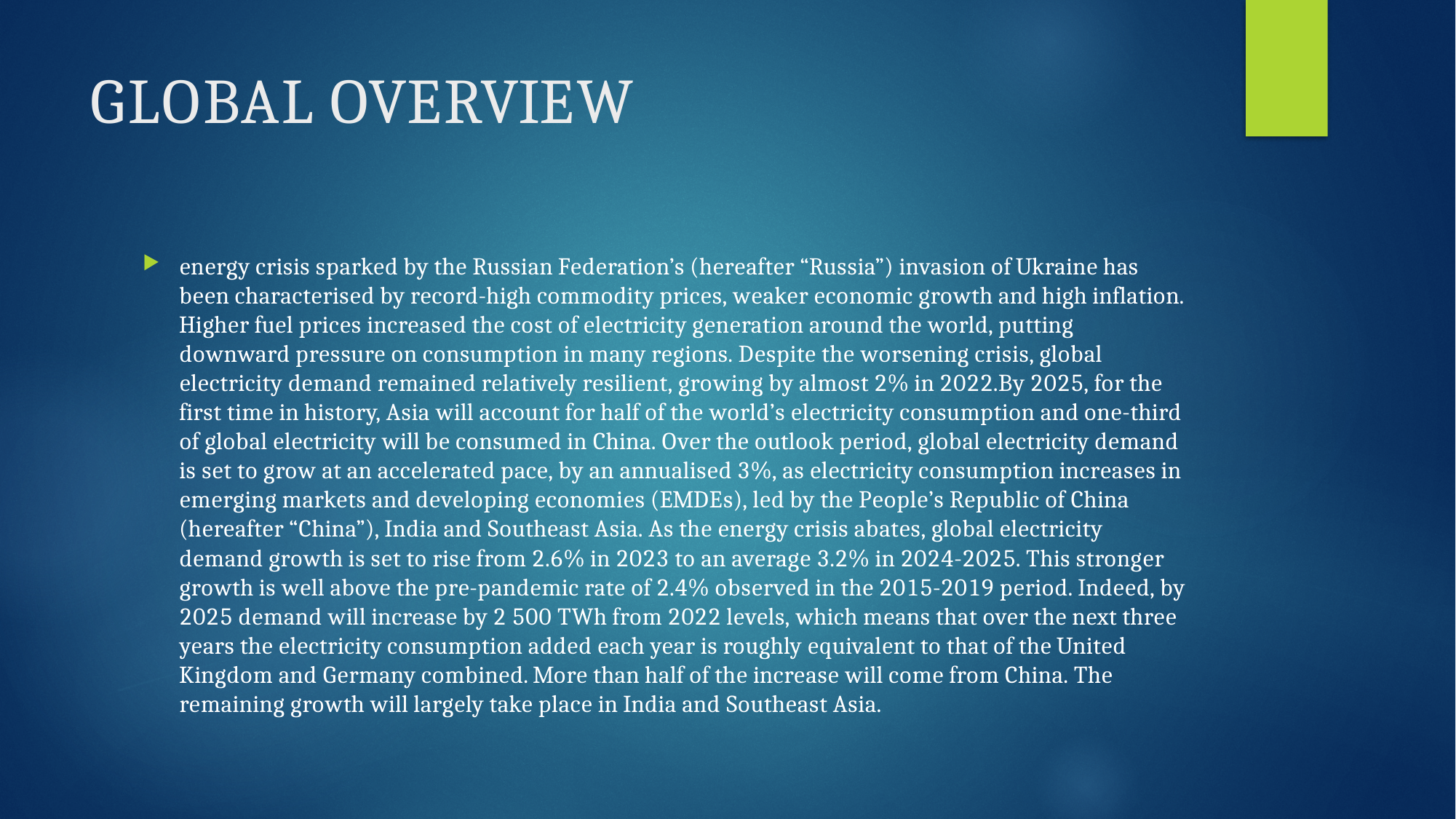

# GLOBAL OVERVIEW
energy crisis sparked by the Russian Federation’s (hereafter “Russia”) invasion of Ukraine has been characterised by record-high commodity prices, weaker economic growth and high inflation. Higher fuel prices increased the cost of electricity generation around the world, putting downward pressure on consumption in many regions. Despite the worsening crisis, global electricity demand remained relatively resilient, growing by almost 2% in 2022.By 2025, for the first time in history, Asia will account for half of the world’s electricity consumption and one-third of global electricity will be consumed in China. Over the outlook period, global electricity demand is set to grow at an accelerated pace, by an annualised 3%, as electricity consumption increases in emerging markets and developing economies (EMDEs), led by the People’s Republic of China (hereafter “China”), India and Southeast Asia. As the energy crisis abates, global electricity demand growth is set to rise from 2.6% in 2023 to an average 3.2% in 2024-2025. This stronger growth is well above the pre-pandemic rate of 2.4% observed in the 2015-2019 period. Indeed, by 2025 demand will increase by 2 500 TWh from 2022 levels, which means that over the next three years the electricity consumption added each year is roughly equivalent to that of the United Kingdom and Germany combined. More than half of the increase will come from China. The remaining growth will largely take place in India and Southeast Asia.